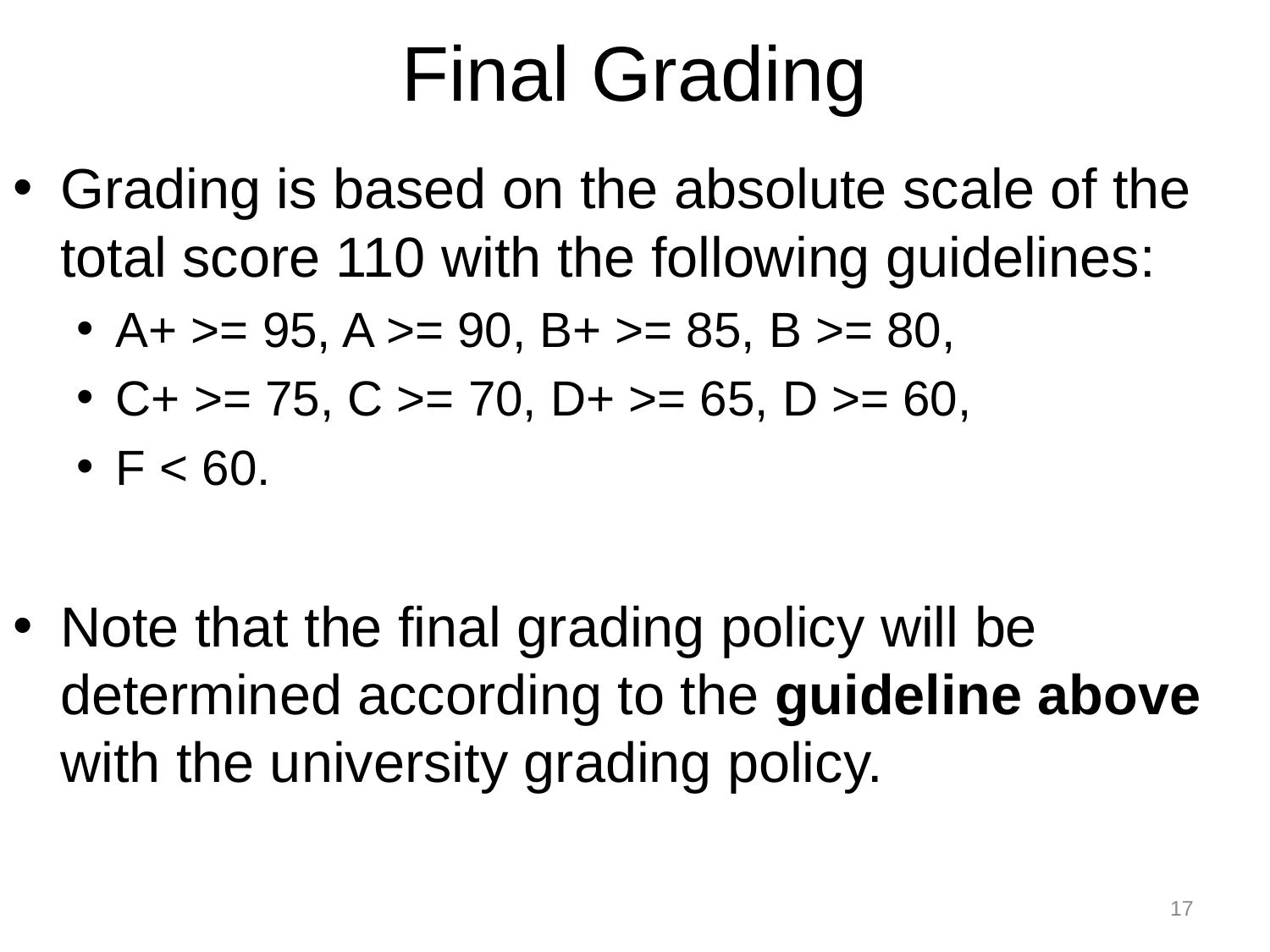

# Final Grading
Grading is based on the absolute scale of the total score 110 with the following guidelines:
A+ >= 95, A >= 90, B+ >= 85, B >= 80,
C+ >= 75, C >= 70, D+ >= 65, D >= 60,
F < 60.

Note that the final grading policy will be determined according to the guideline above with the university grading policy.

17